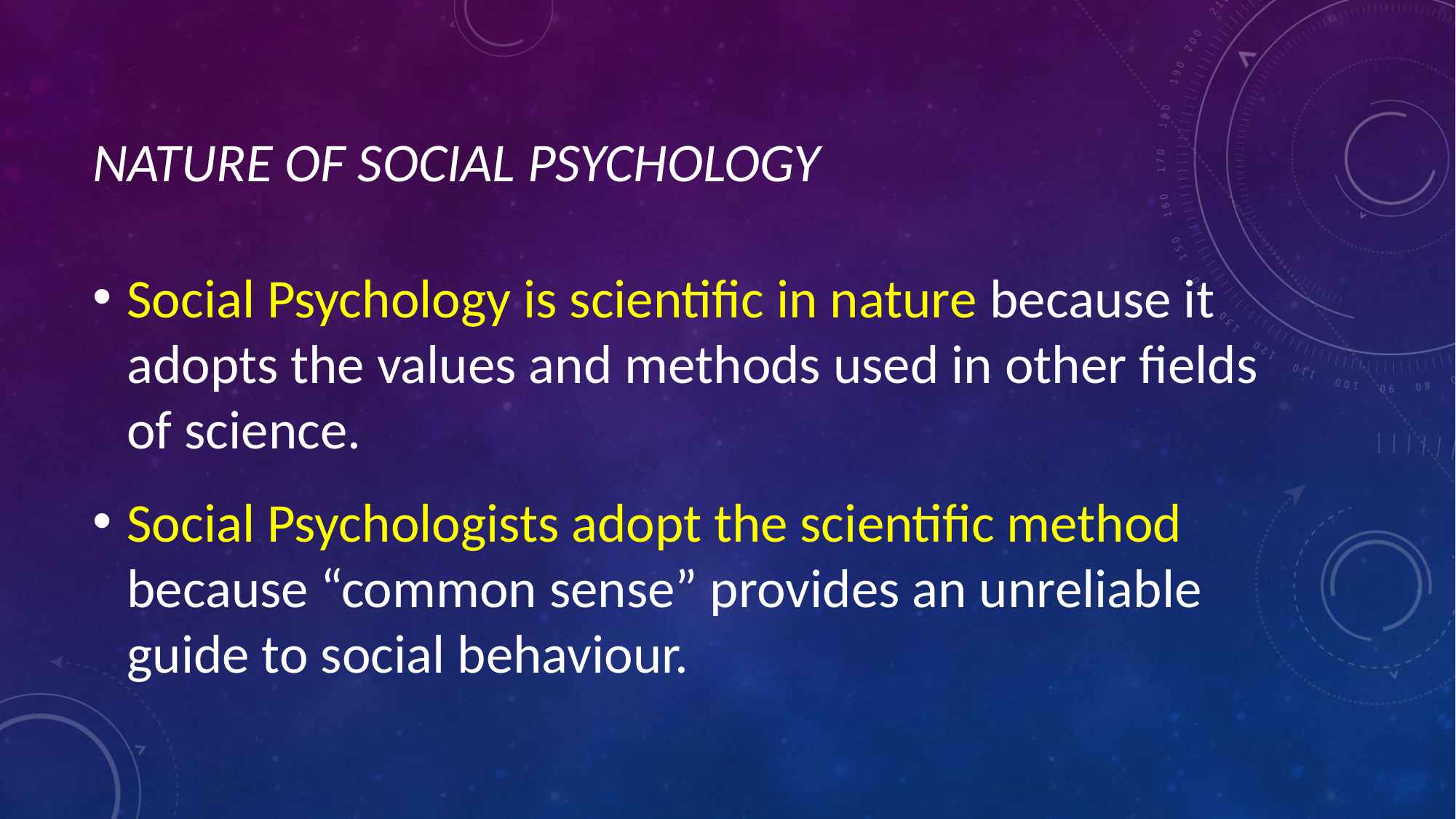

# Nature of Social Psychology
Social Psychology is scientific in nature because it adopts the values and methods used in other fields of science.
Social Psychologists adopt the scientific method because “common sense” provides an unreliable guide to social behaviour.